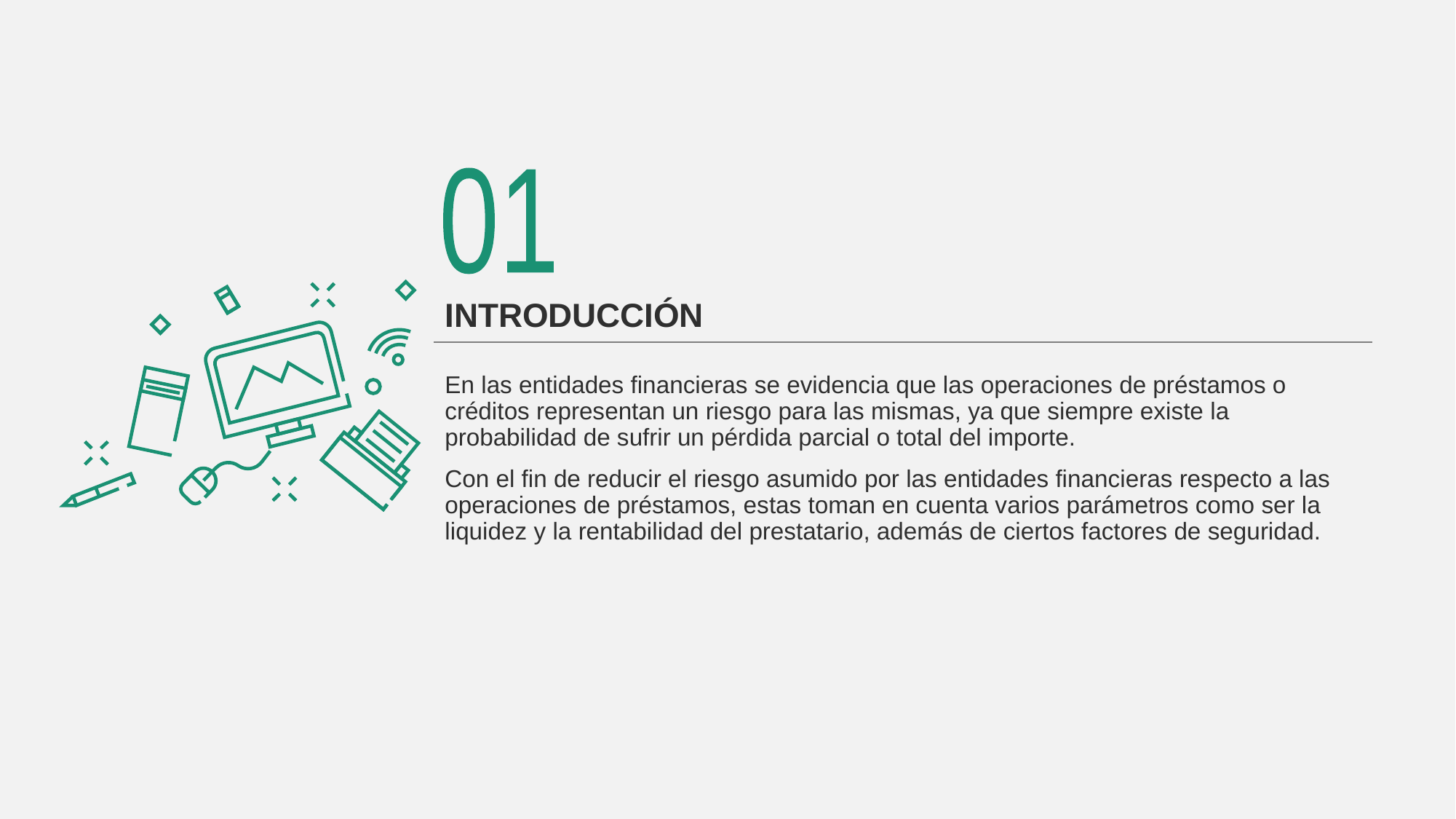

01
# INTRODUCCIÓN
En las entidades financieras se evidencia que las operaciones de préstamos o créditos representan un riesgo para las mismas, ya que siempre existe la probabilidad de sufrir un pérdida parcial o total del importe.
Con el fin de reducir el riesgo asumido por las entidades financieras respecto a las operaciones de préstamos, estas toman en cuenta varios parámetros como ser la liquidez y la rentabilidad del prestatario, además de ciertos factores de seguridad.